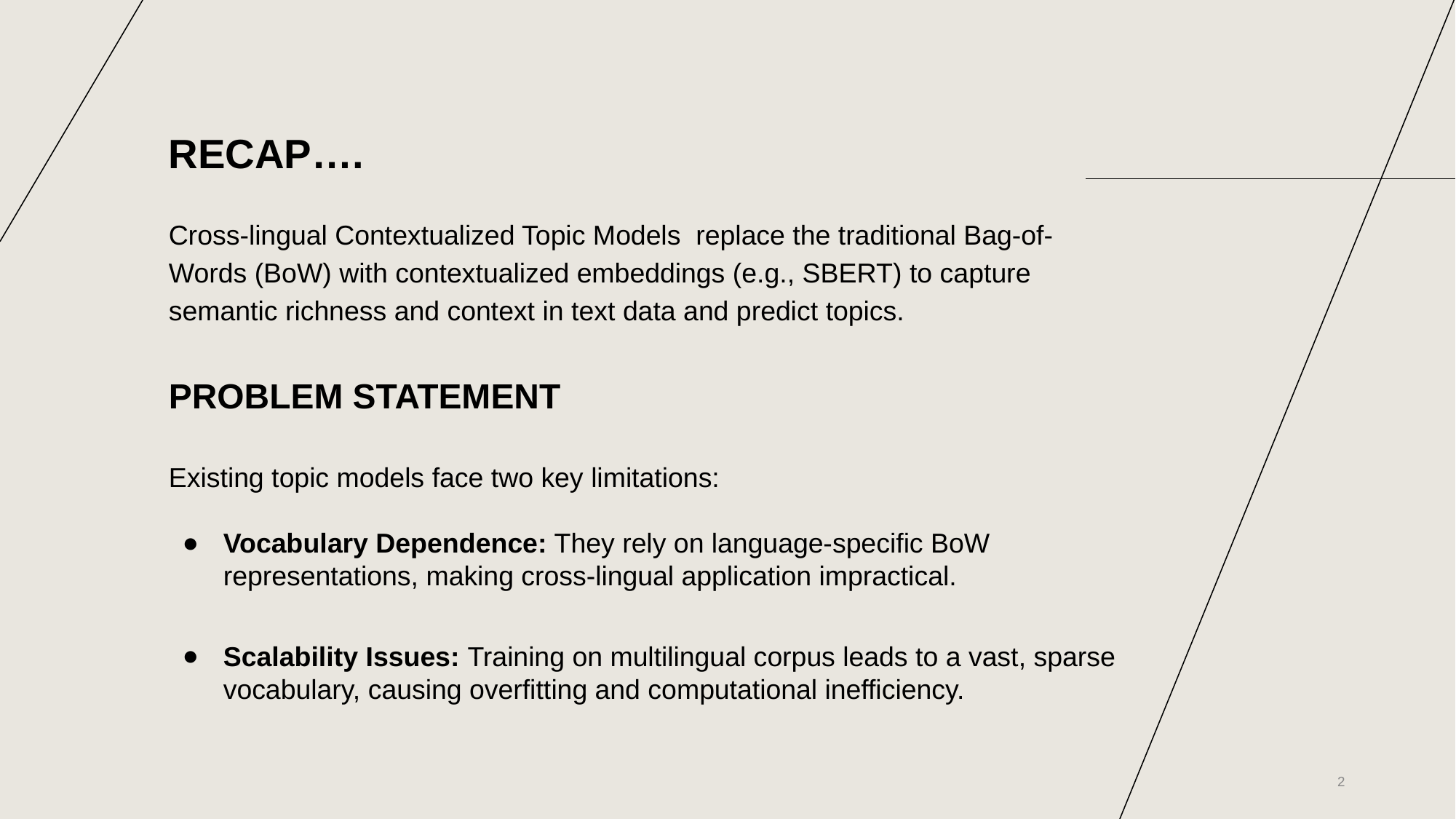

# RECAP….
Cross-lingual Contextualized Topic Models  replace the traditional Bag-of-Words (BoW) with contextualized embeddings (e.g., SBERT) to capture semantic richness and context in text data and predict topics.

PROBLEM STATEMENT

Existing topic models face two key limitations:

Vocabulary Dependence: They rely on language-specific BoW representations, making cross-lingual application impractical.

Scalability Issues: Training on multilingual corpus leads to a vast, sparse vocabulary, causing overfitting and computational inefficiency.
2